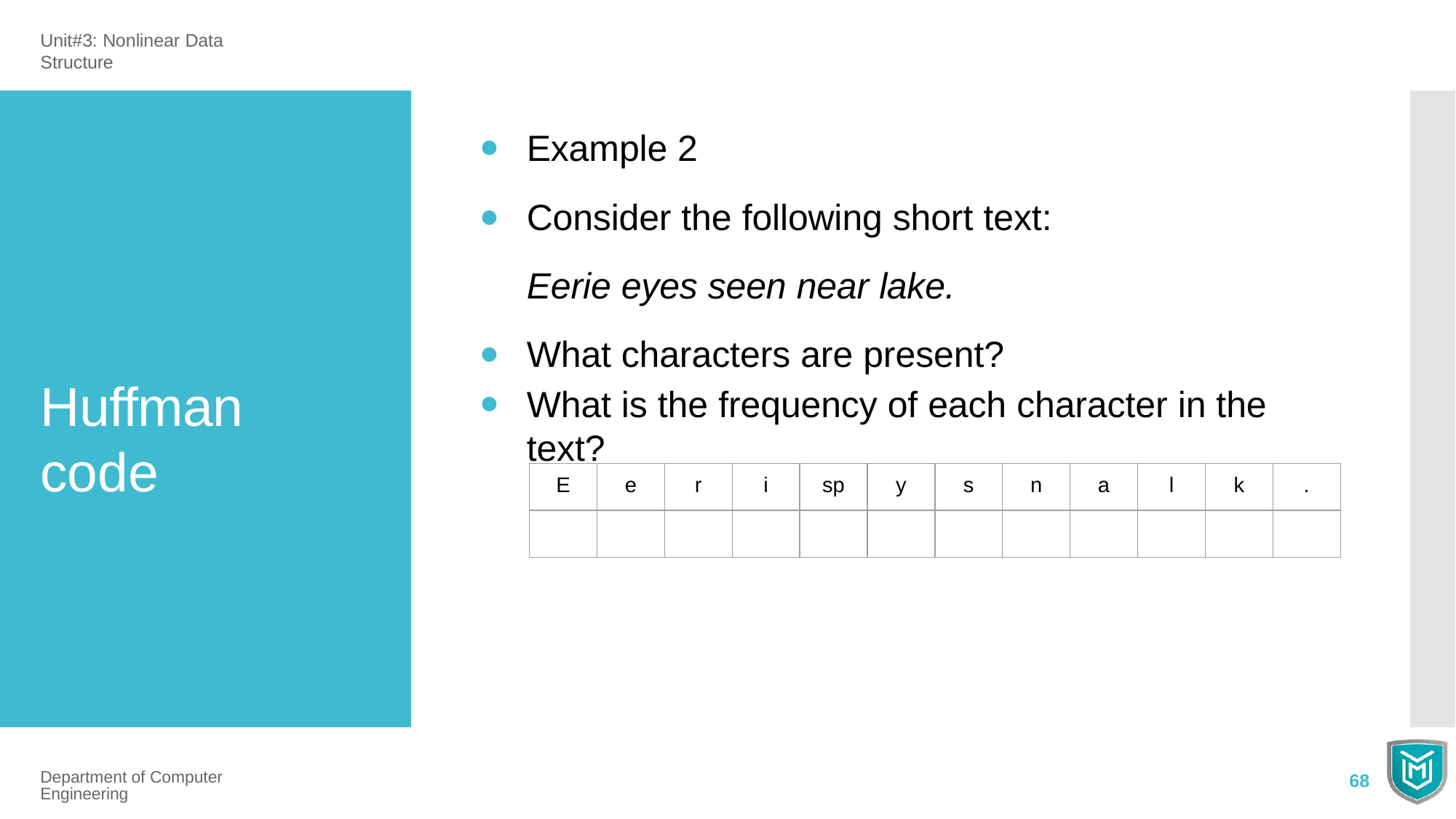

Unit#3: Nonlinear Data Structure
Example 2
Consider the following short text:
Eerie eyes seen near lake.
What characters are present?
What is the frequency of each character in the text?
Huffman code
| E | e | r | i | sp | y | s | n | a | l | k | . |
| --- | --- | --- | --- | --- | --- | --- | --- | --- | --- | --- | --- |
|  |  |  |  |  |  |  |  |  |  |  |  |
Department of Computer Engineering
68